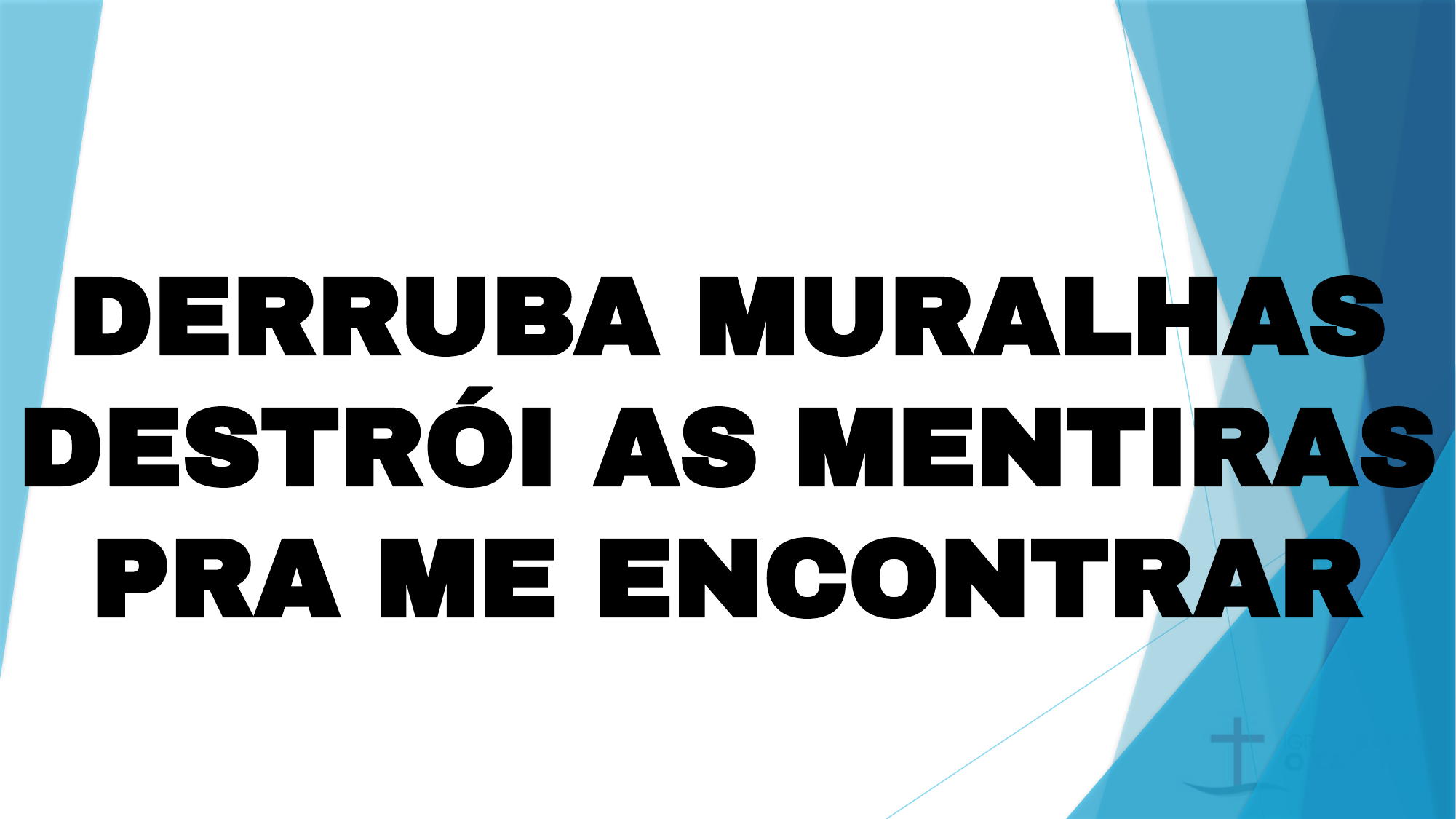

# DERRUBA MURALHAS DESTRÓI AS MENTIRAS PRA ME ENCONTRAR